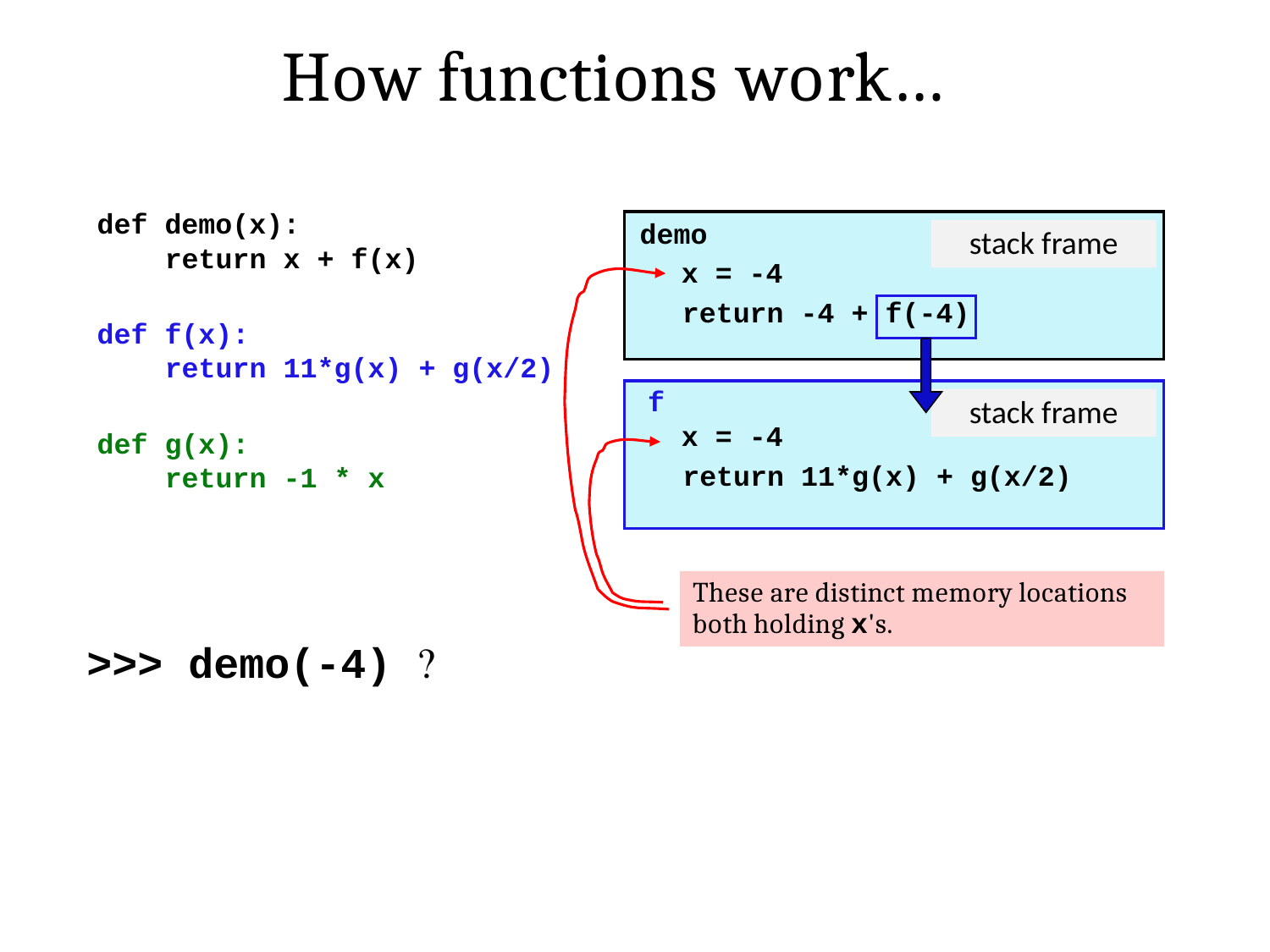

How functions work…
def demo(x):
    return x + f(x)

demo
stack frame
x = -4

return -4 + f(-4)

def f(x):
    return 11*g(x) + g(x/2)

f
stack frame
x = -4
def g(x):
    return -1 * x

return 11*g(x) + g(x/2)
These are distinct memory locations both holding x's.
>>> demo(-4) ?